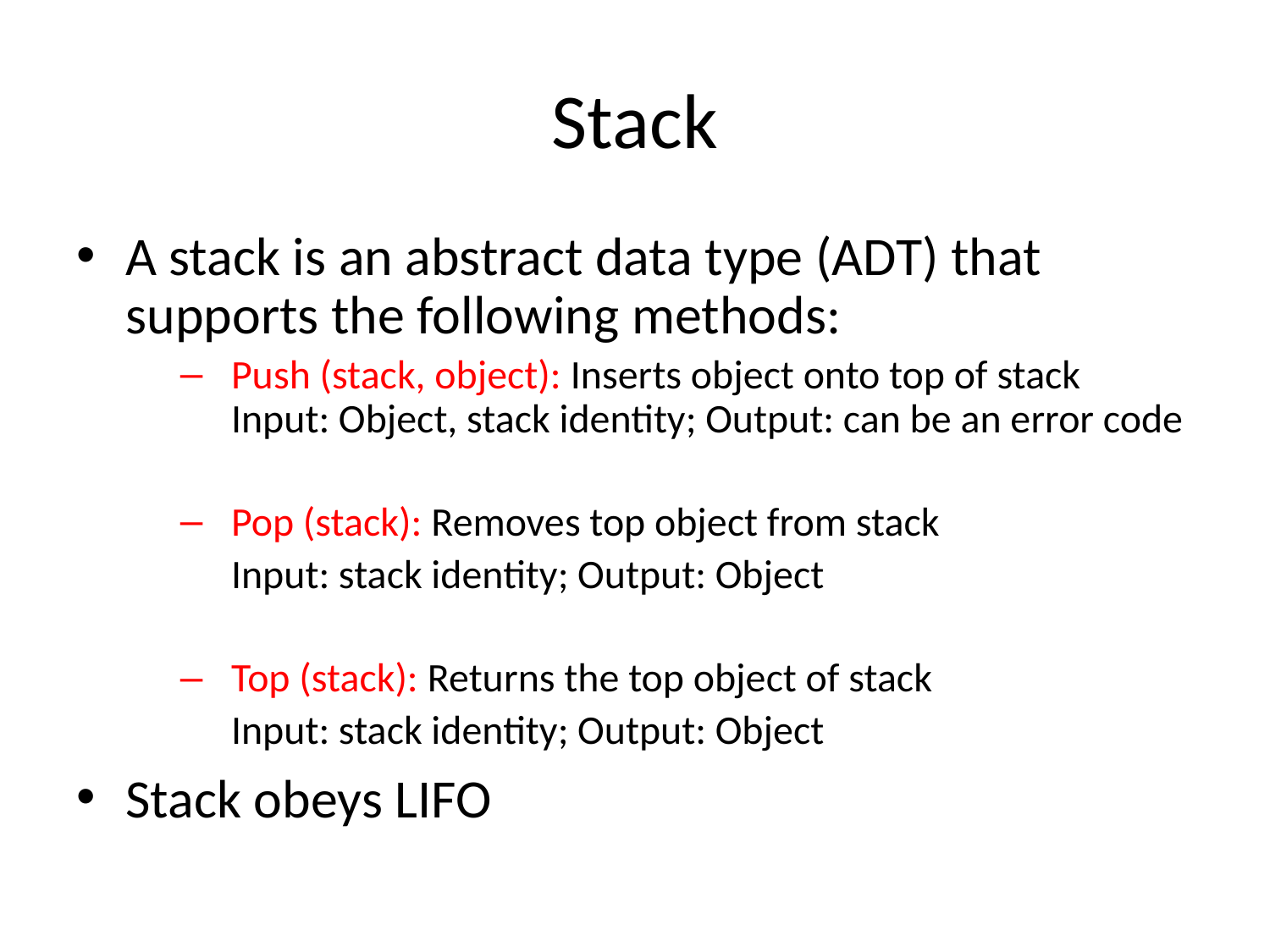

# Stack
A stack is an abstract data type (ADT) that supports the following methods:
Push (stack, object): Inserts object onto top of stack
Input: Object, stack identity; Output: can be an error code

Pop (stack): Removes top object from stack
    	Input: stack identity; Output: Object

Top (stack): Returns the top object of stack
   	Input: stack identity; Output: Object
Stack obeys LIFO